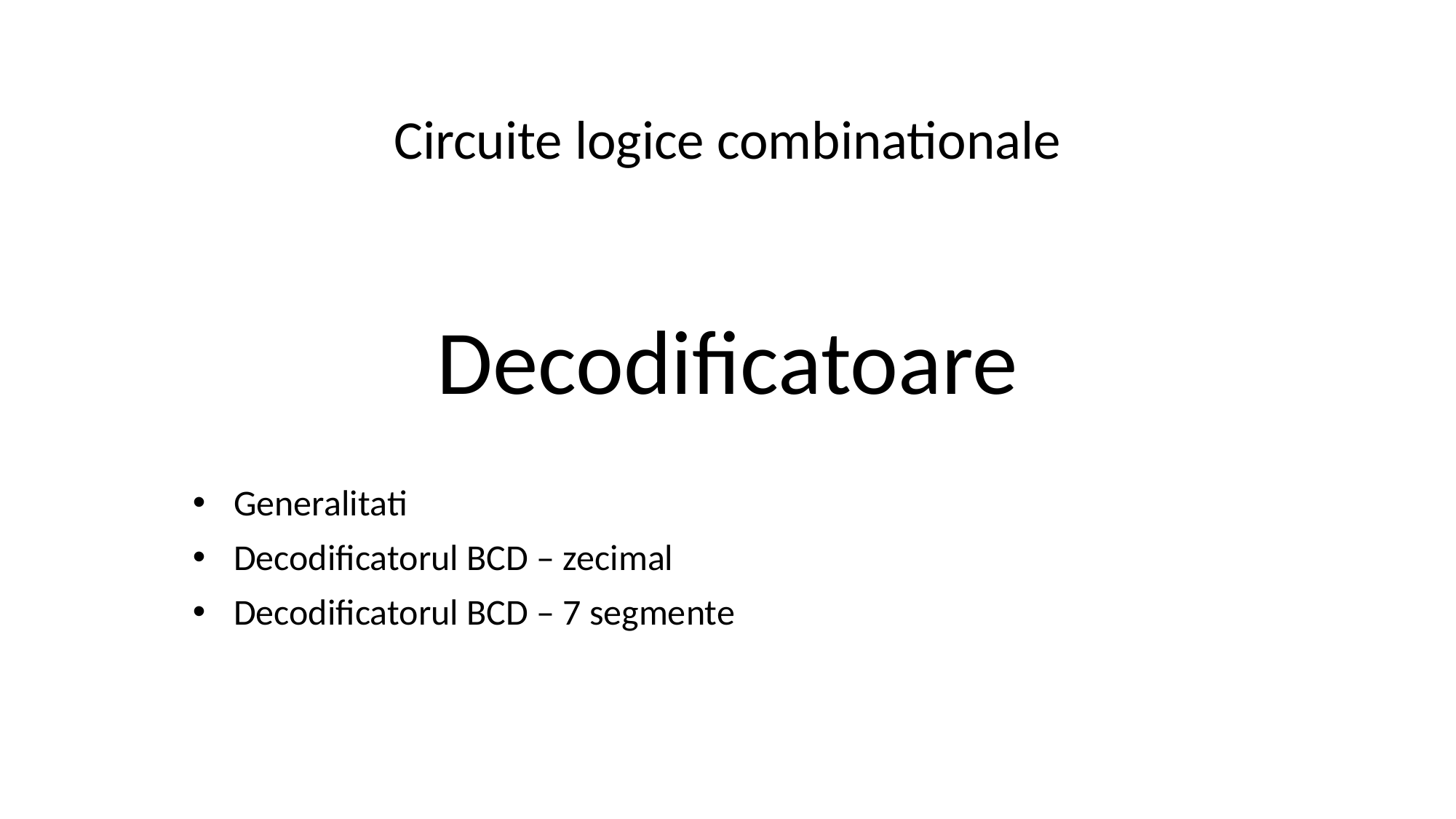

# Circuite logice combinationale Decodificatoare
Generalitati
Decodificatorul BCD – zecimal
Decodificatorul BCD – 7 segmente